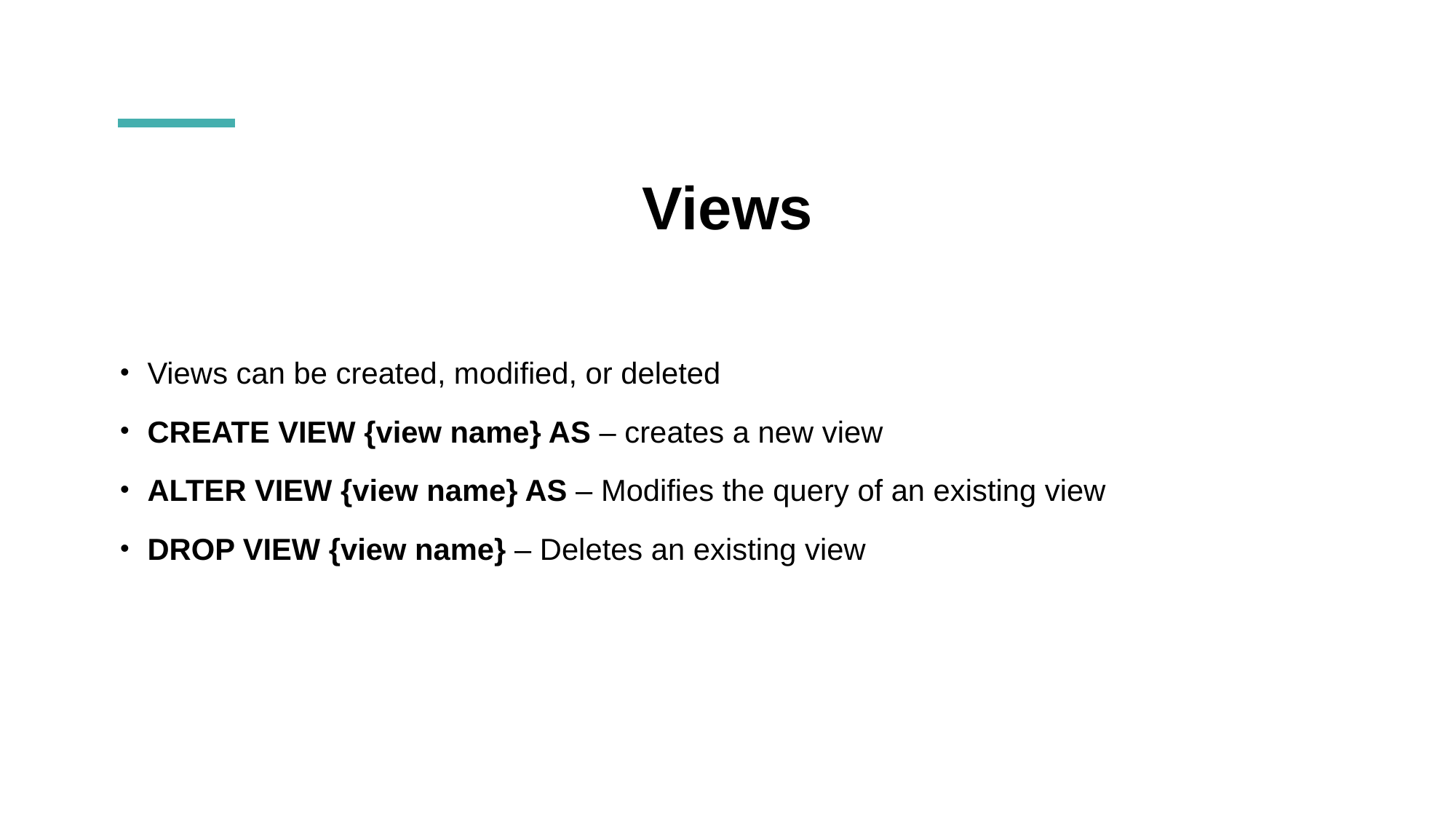

# Views
Views can be created, modified, or deleted
CREATE VIEW {view name} AS – creates a new view
ALTER VIEW {view name} AS – Modifies the query of an existing view
DROP VIEW {view name} – Deletes an existing view